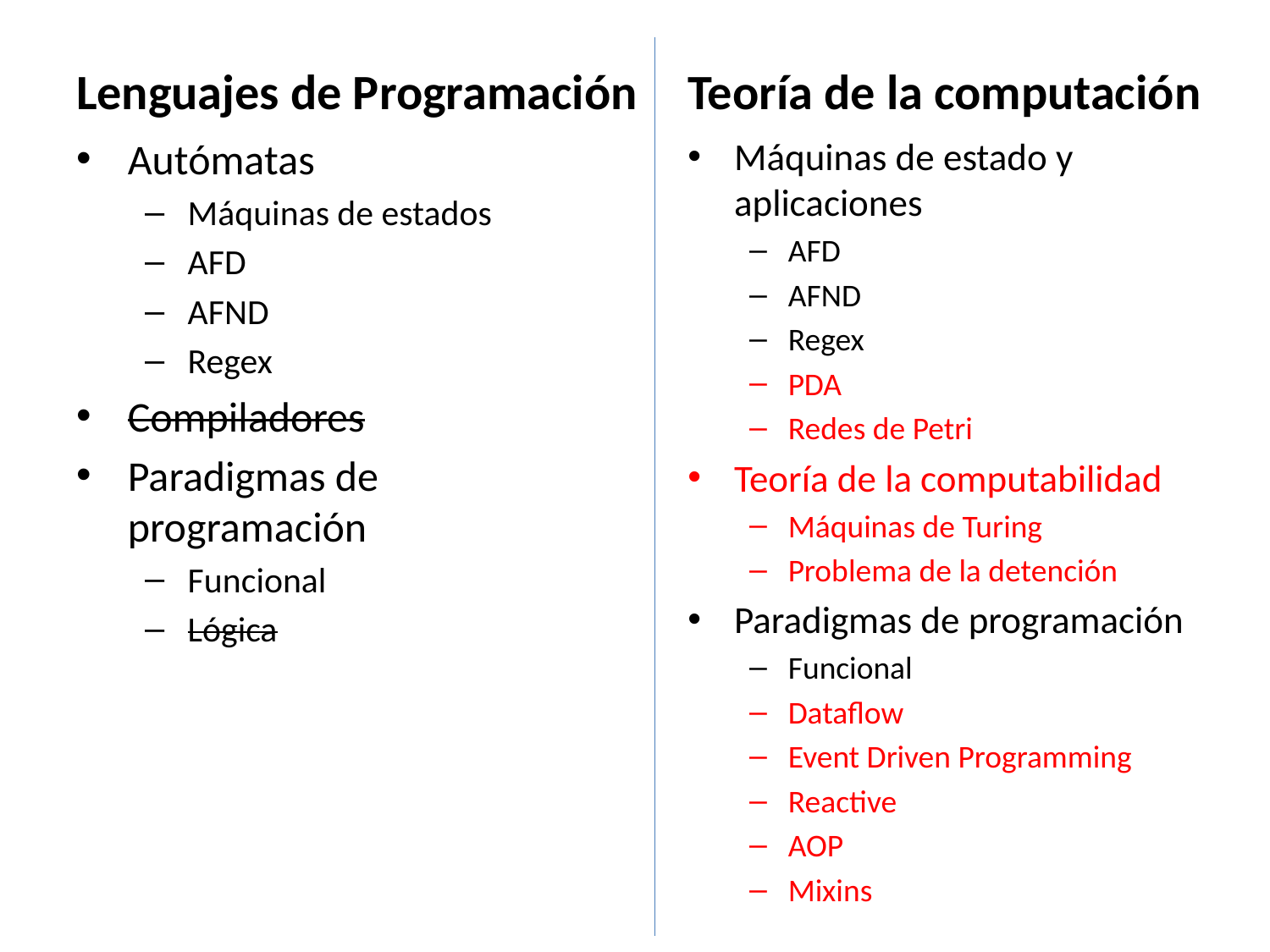

Lenguajes de Programación
Teoría de la computación
Autómatas
Máquinas de estados
AFD
AFND
Regex
Compiladores
Paradigmas de programación
Funcional
Lógica

Máquinas de estado y aplicaciones
AFD
AFND
Regex
PDA
Redes de Petri
Teoría de la computabilidad
Máquinas de Turing
Problema de la detención
Paradigmas de programación
Funcional
Dataflow
Event Driven Programming
Reactive
AOP
Mixins